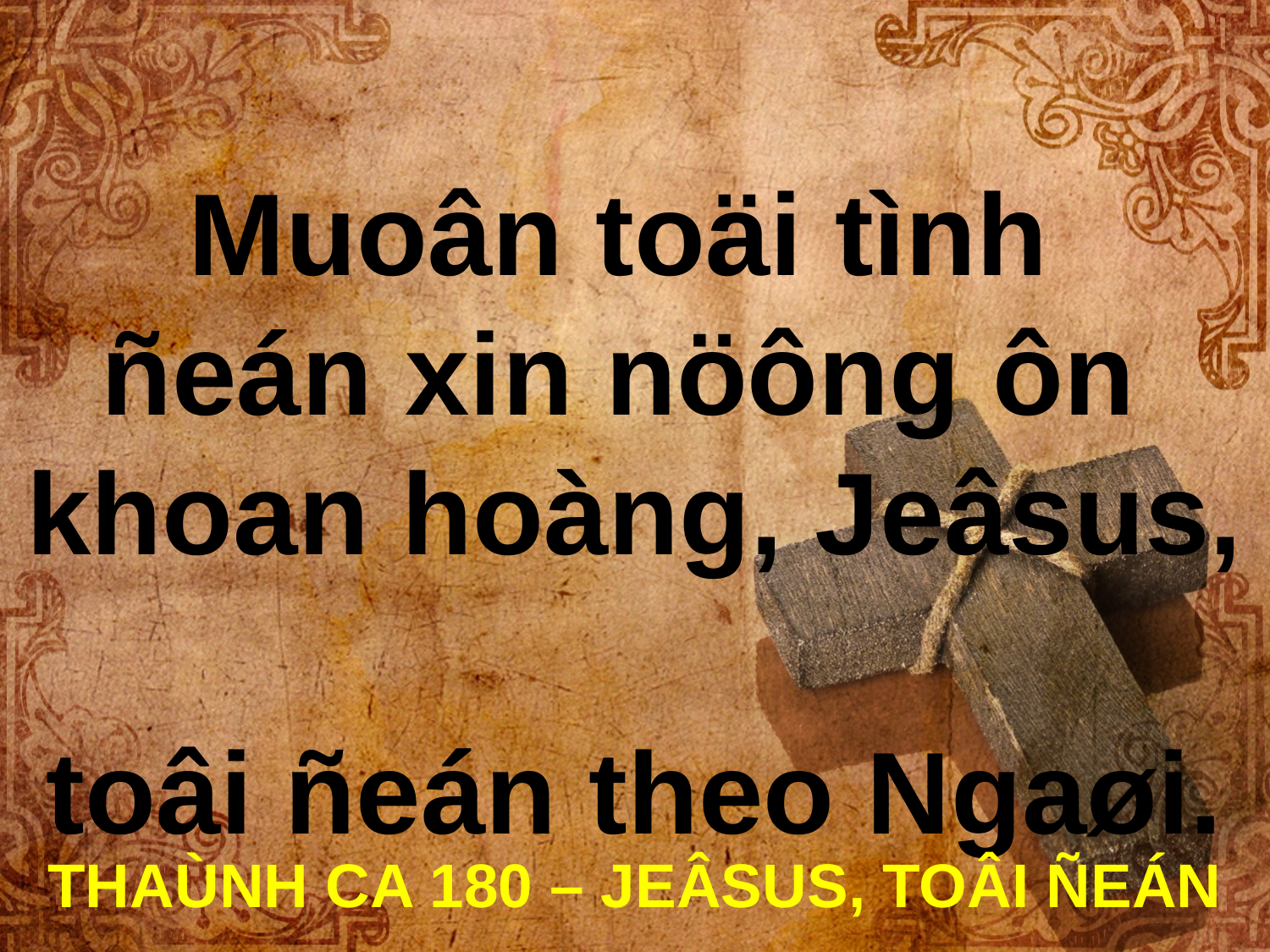

Muoân toäi tình
ñeán xin nöông ôn
khoan hoàng, Jeâsus,
toâi ñeán theo Ngaøi.
THAÙNH CA 180 – JEÂSUS, TOÂI ÑEÁN